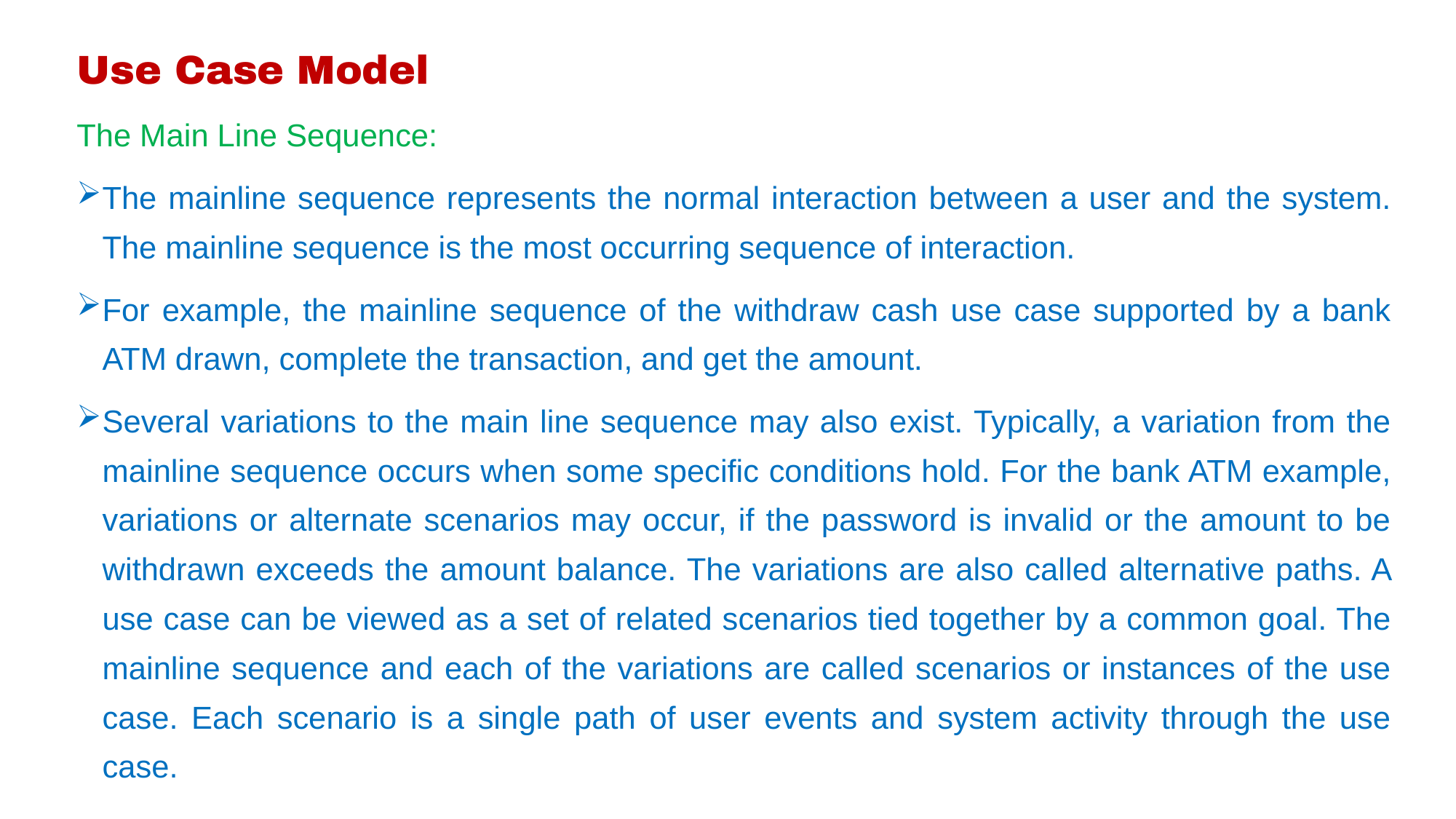

# Use Case Model
The Main Line Sequence:
The mainline sequence represents the normal interaction between a user and the system. The mainline sequence is the most occurring sequence of interaction.
For example, the mainline sequence of the withdraw cash use case supported by a bank ATM drawn, complete the transaction, and get the amount.
Several variations to the main line sequence may also exist. Typically, a variation from the mainline sequence occurs when some specific conditions hold. For the bank ATM example, variations or alternate scenarios may occur, if the password is invalid or the amount to be withdrawn exceeds the amount balance. The variations are also called alternative paths. A use case can be viewed as a set of related scenarios tied together by a common goal. The mainline sequence and each of the variations are called scenarios or instances of the use case. Each scenario is a single path of user events and system activity through the use case.